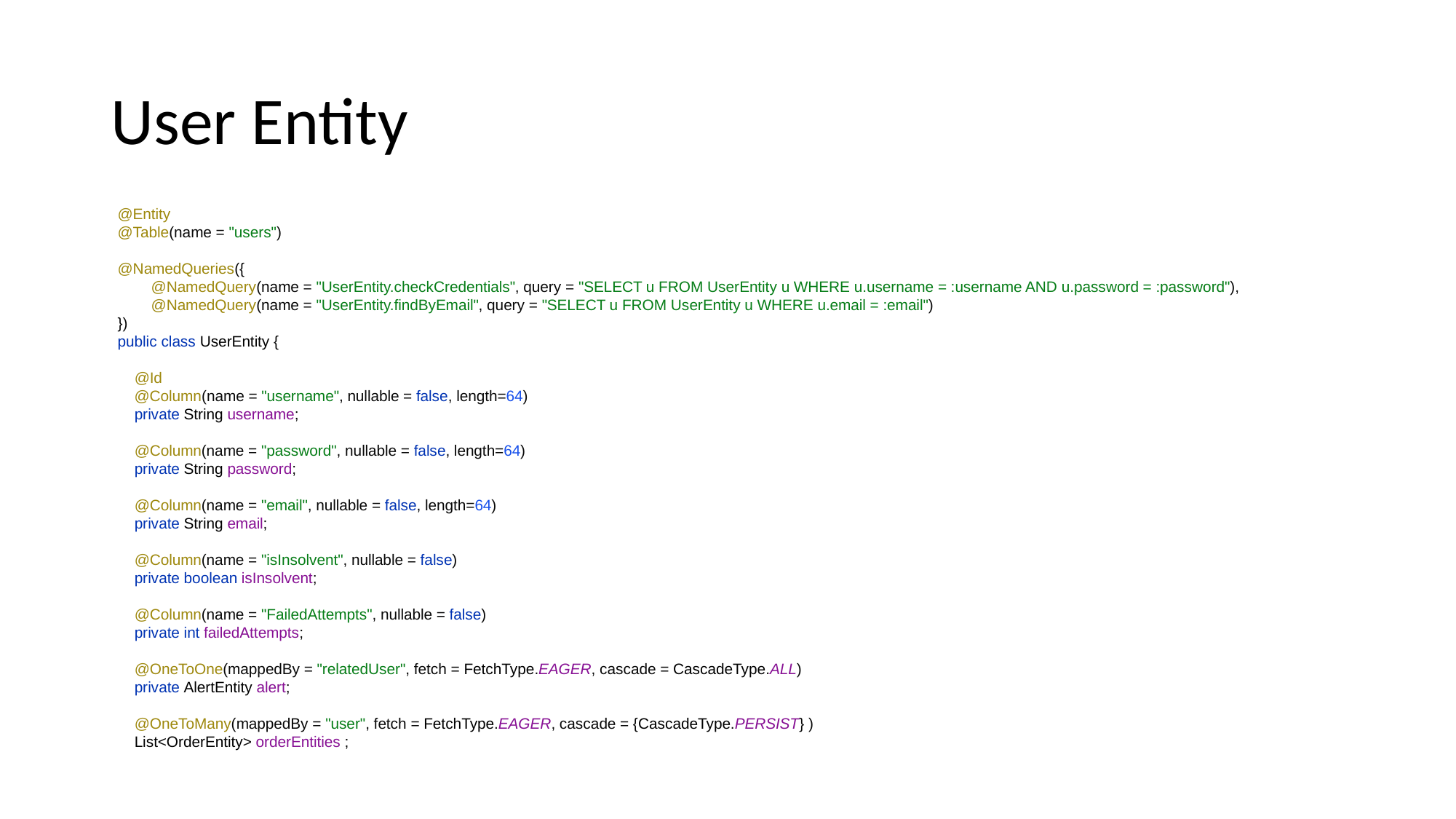

# User Entity
@Entity
@Table(name = "users")
@NamedQueries({
        @NamedQuery(name = "UserEntity.checkCredentials", query = "SELECT u FROM UserEntity u WHERE u.username = :username AND u.password = :password"),
        @NamedQuery(name = "UserEntity.findByEmail", query = "SELECT u FROM UserEntity u WHERE u.email = :email")
})
public class UserEntity {
    @Id
    @Column(name = "username", nullable = false, length=64)
    private String username;
    @Column(name = "password", nullable = false, length=64)
    private String password;
    @Column(name = "email", nullable = false, length=64)
    private String email;
    @Column(name = "isInsolvent", nullable = false)
    private boolean isInsolvent;
    @Column(name = "FailedAttempts", nullable = false)
    private int failedAttempts;
    @OneToOne(mappedBy = "relatedUser", fetch = FetchType.EAGER, cascade = CascadeType.ALL)
    private AlertEntity alert;
    @OneToMany(mappedBy = "user", fetch = FetchType.EAGER, cascade = {CascadeType.PERSIST} )
    List<OrderEntity> orderEntities ;